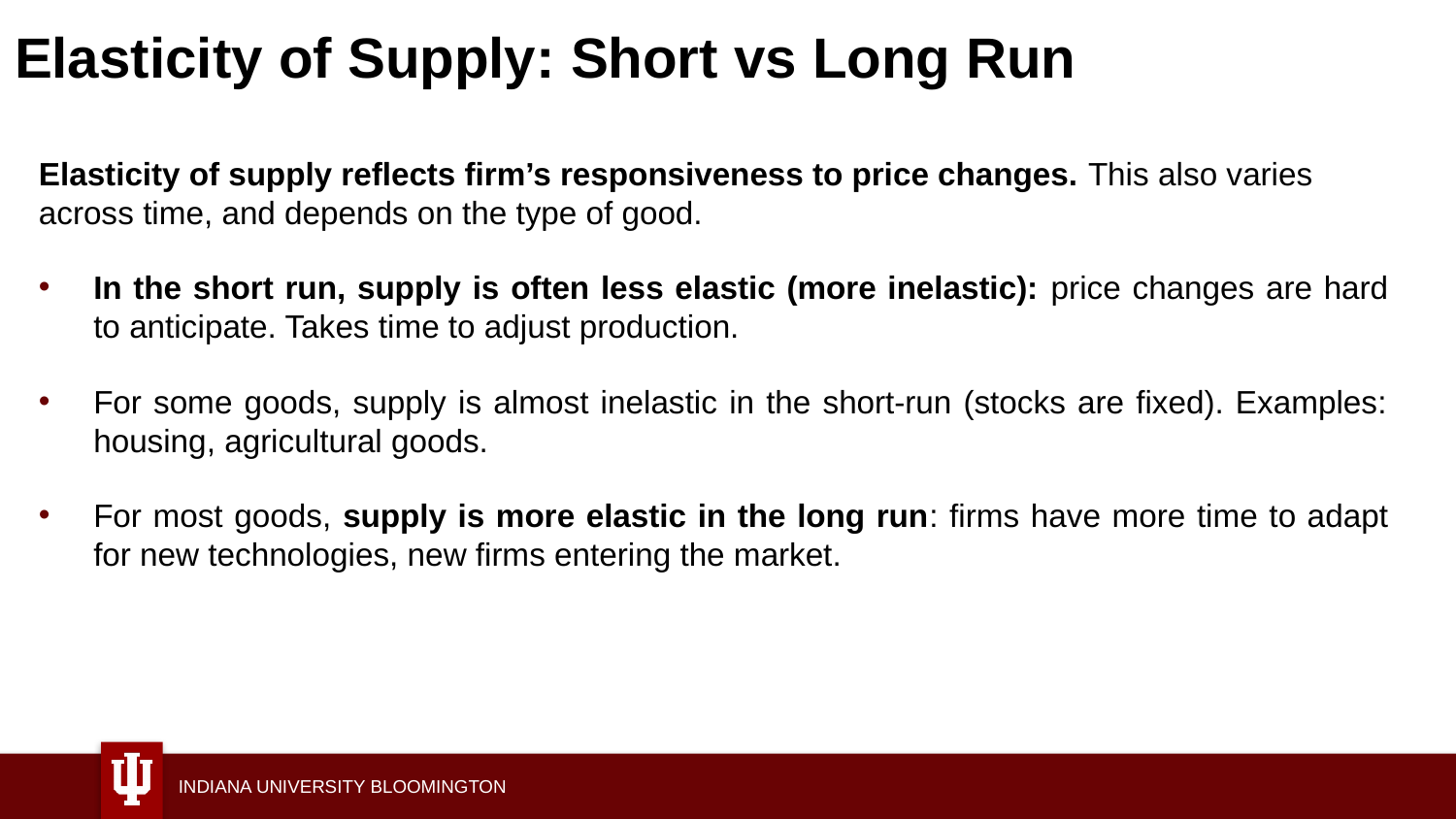

# Elasticity of Supply: Short vs Long Run
Elasticity of supply reflects firm’s responsiveness to price changes. This also varies across time, and depends on the type of good.
In the short run, supply is often less elastic (more inelastic): price changes are hard to anticipate. Takes time to adjust production.
For some goods, supply is almost inelastic in the short-run (stocks are fixed). Examples: housing, agricultural goods.
For most goods, supply is more elastic in the long run: firms have more time to adapt for new technologies, new firms entering the market.